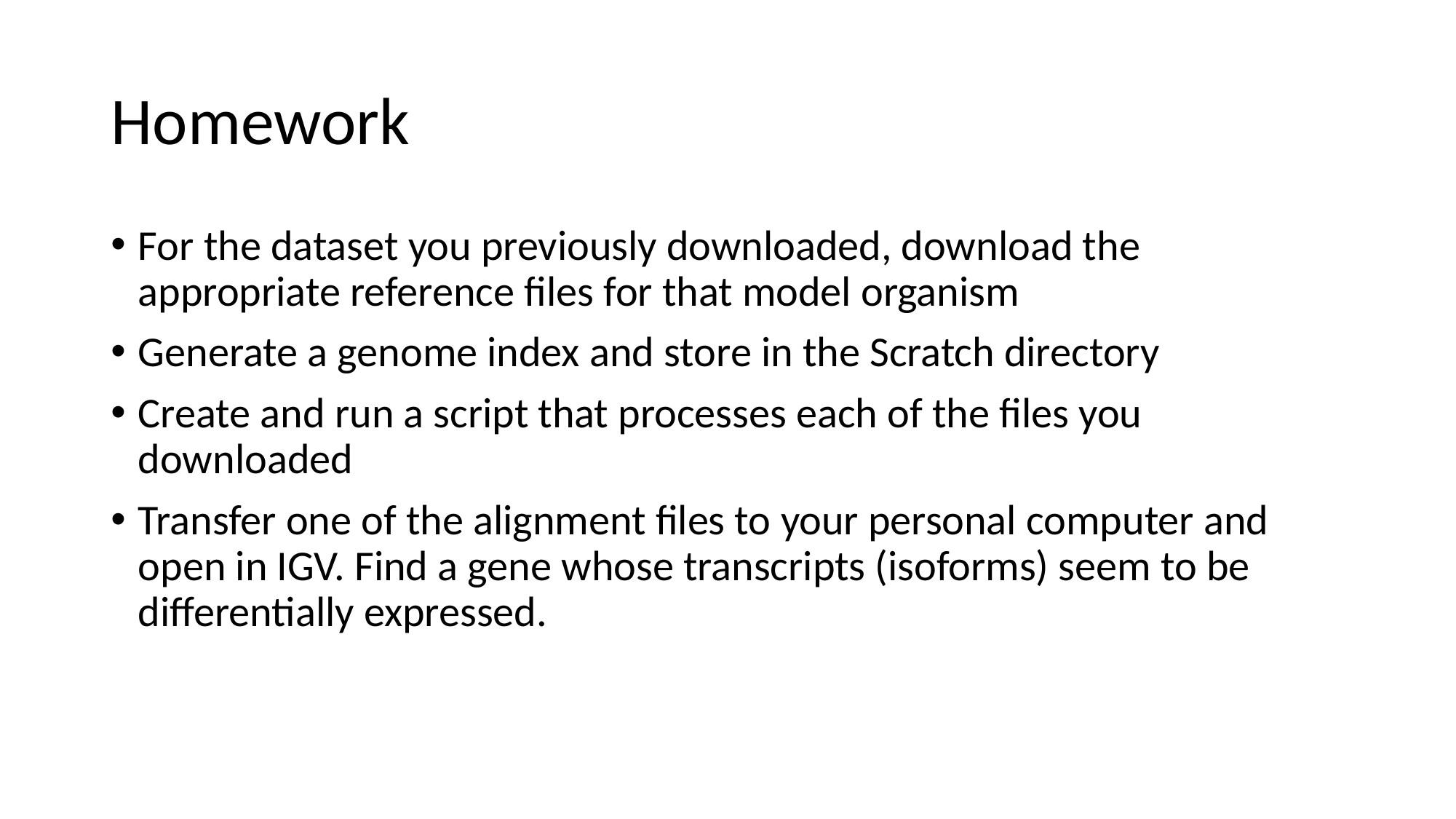

# Homework
For the dataset you previously downloaded, download the appropriate reference files for that model organism
Generate a genome index and store in the Scratch directory
Create and run a script that processes each of the files you downloaded
Transfer one of the alignment files to your personal computer and open in IGV. Find a gene whose transcripts (isoforms) seem to be differentially expressed.